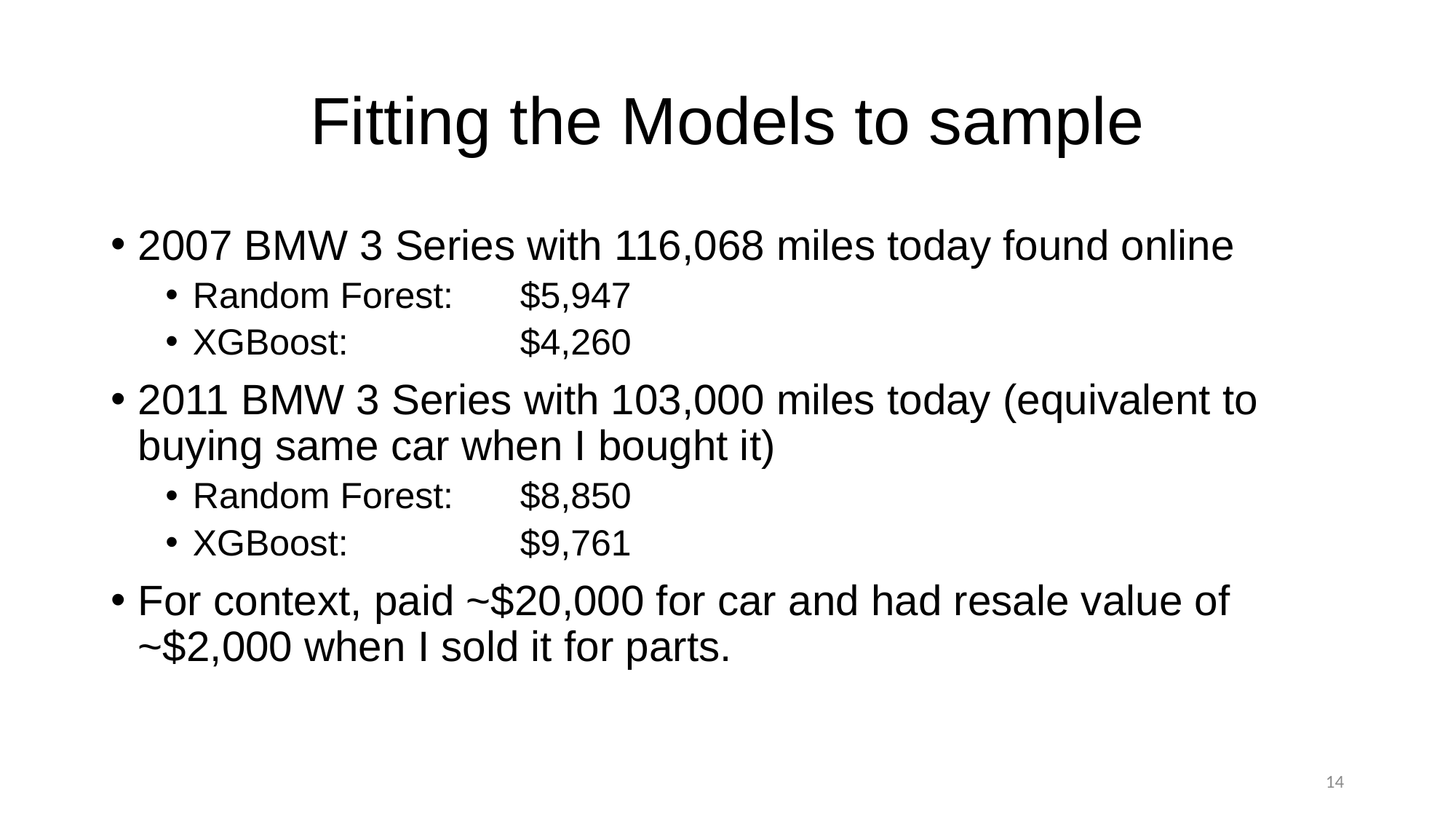

# Fitting the Models to sample
2007 BMW 3 Series with 116,068 miles today found online
Random Forest:	$5,947
XGBoost: 		$4,260
2011 BMW 3 Series with 103,000 miles today (equivalent to buying same car when I bought it)
Random Forest:	$8,850
XGBoost: 		$9,761
For context, paid ~$20,000 for car and had resale value of ~$2,000 when I sold it for parts.
14